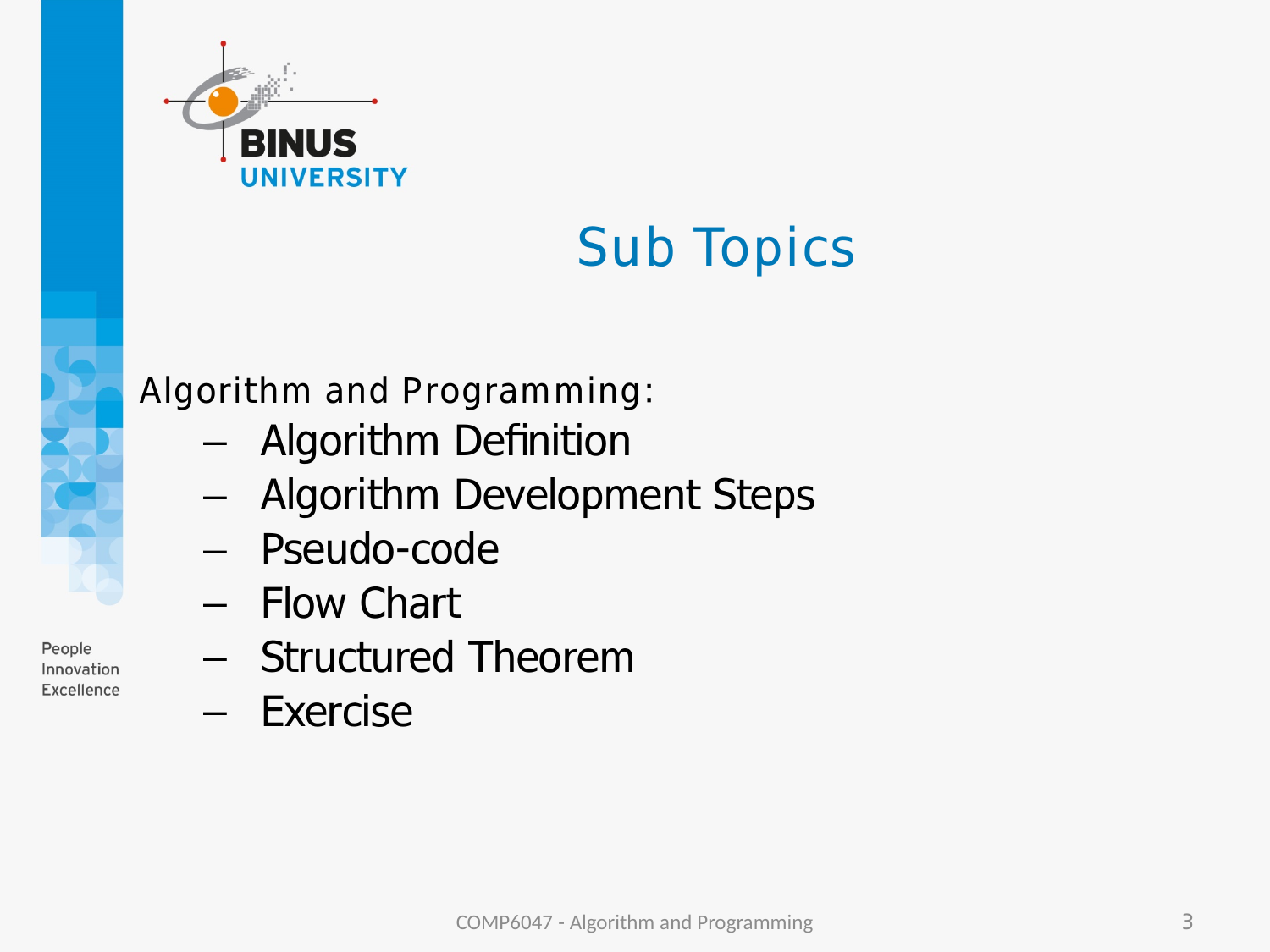

# Sub Topics

Algorithm and Programming:
Algorithm Definition
Algorithm Development Steps
Pseudo-code
Flow Chart
Structured Theorem
Exercise

COMP6047 - Algorithm and Programming
3